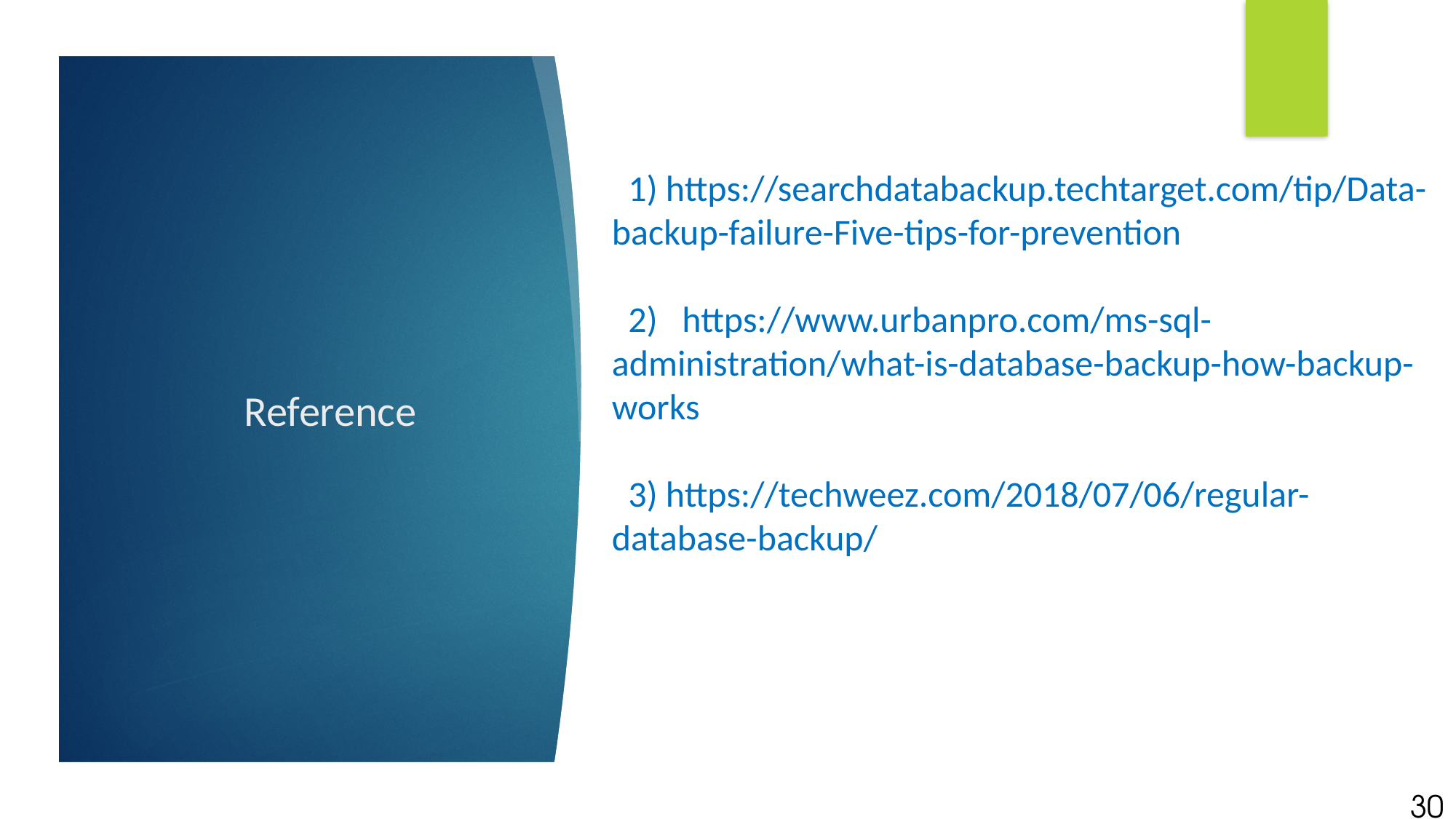

1) https://searchdatabackup.techtarget.com/tip/Data-backup-failure-Five-tips-for-prevention

  2)   https://www.urbanpro.com/ms-sql-administration/what-is-database-backup-how-backup-works

  3) https://techweez.com/2018/07/06/regular-database-backup/
# Reference
30